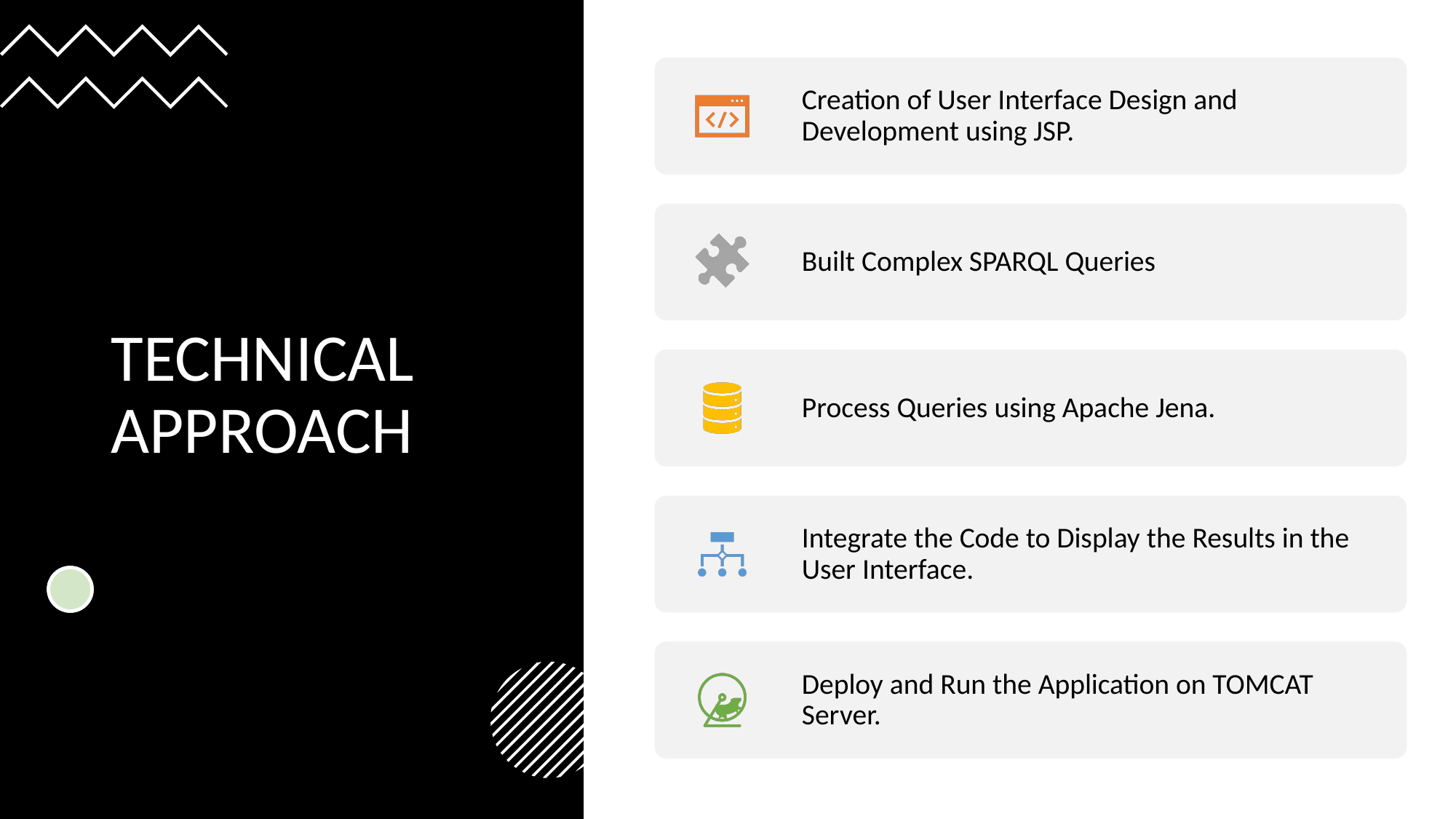

Creation of User Interface Design and Development using JSP.
Built Complex SPARQL Queries
Process Queries using Apache Jena.
Integrate the Code to Display the Results in the User Interface.
Deploy and Run the Application on TOMCAT Server.
# TECHNICAL APPROACH